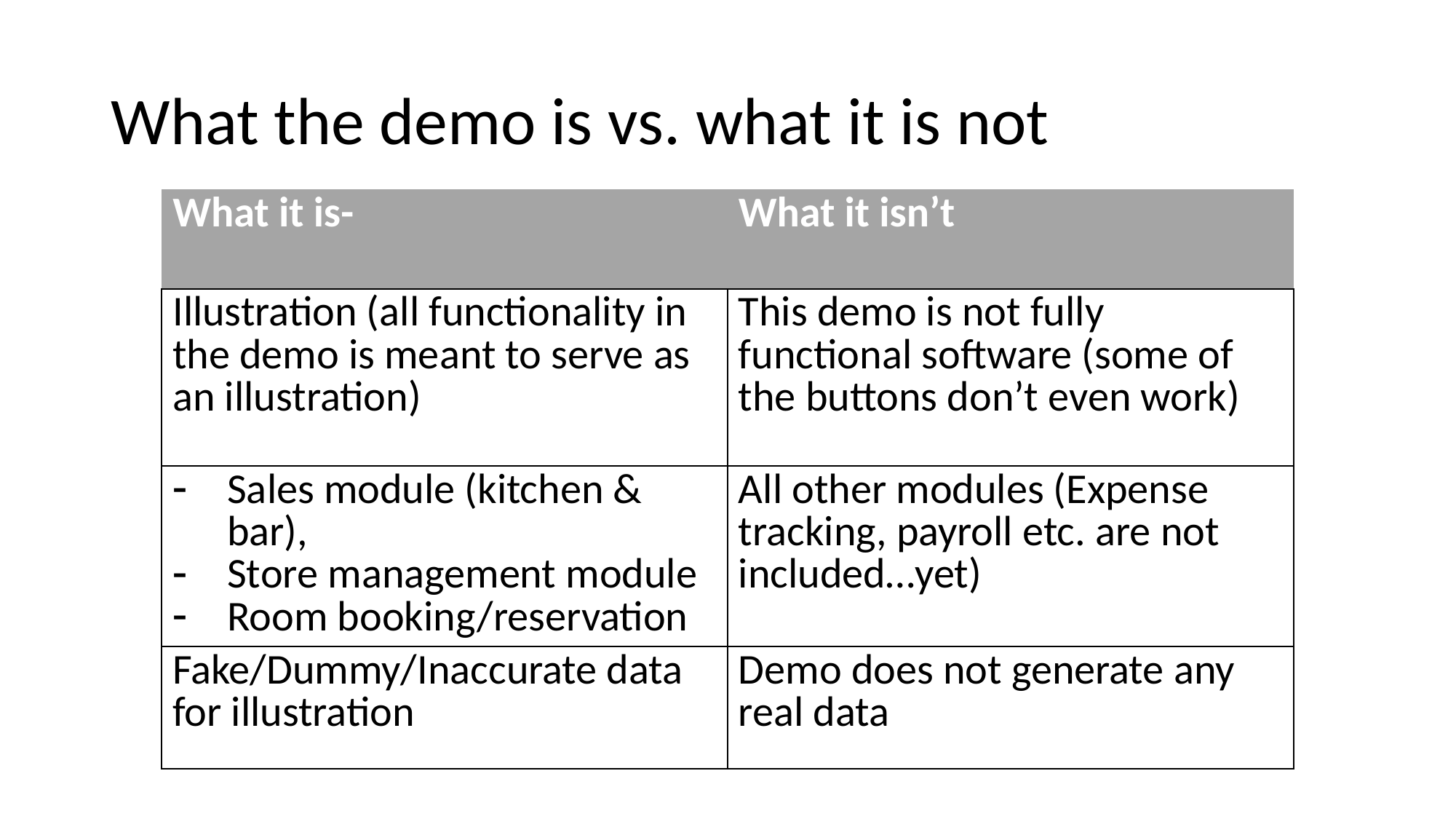

# What the demo is vs. what it is not
| What it is- | What it isn’t |
| --- | --- |
| Illustration (all functionality in the demo is meant to serve as an illustration) | This demo is not fully functional software (some of the buttons don’t even work) |
| Sales module (kitchen & bar), Store management module Room booking/reservation | All other modules (Expense tracking, payroll etc. are not included…yet) |
| Fake/Dummy/Inaccurate data for illustration | Demo does not generate any real data |